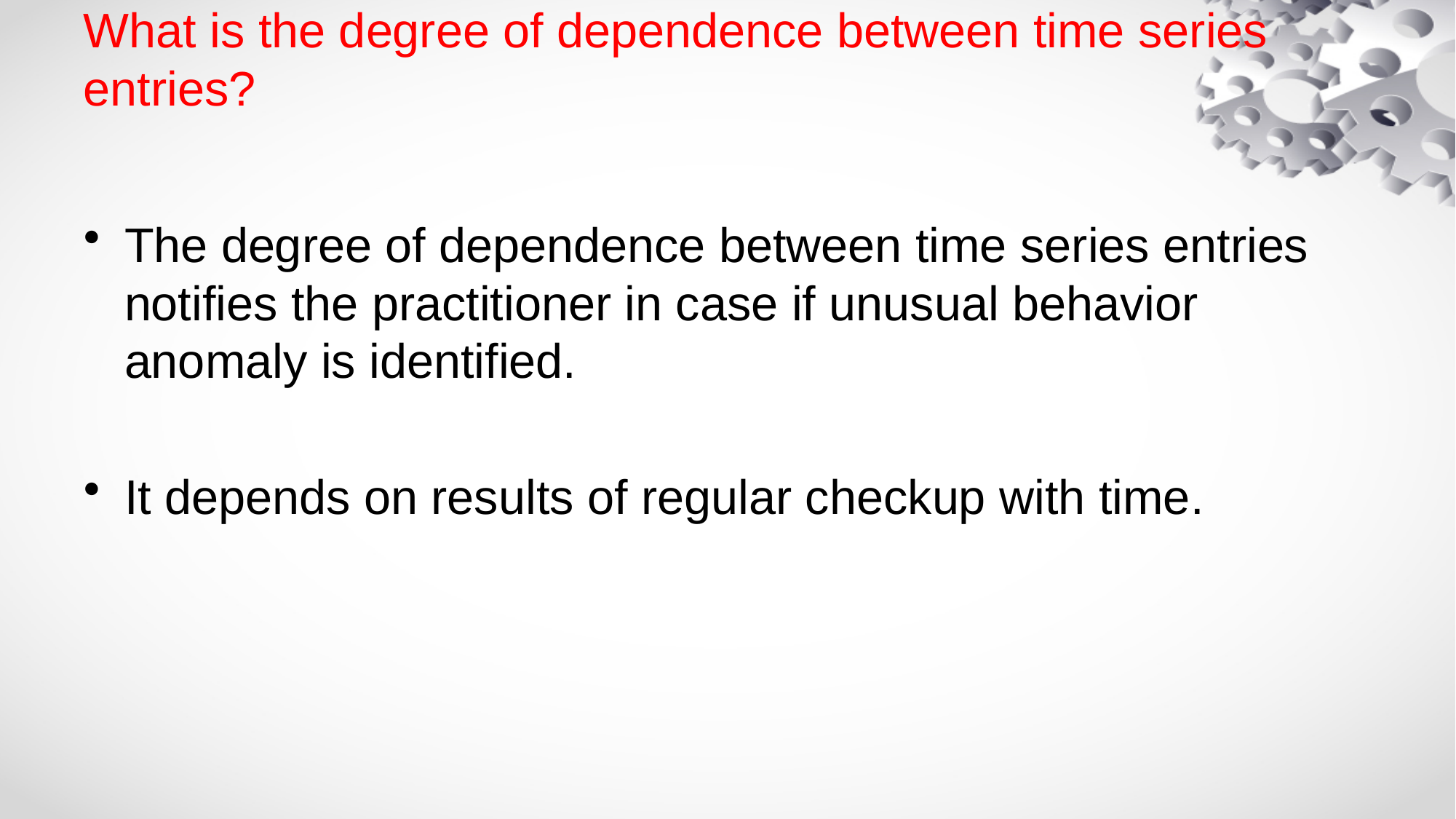

# What is the degree of dependence between time series entries?

The degree of dependence between time series entries notifies the practitioner in case if unusual behavior anomaly is identified.

It depends on results of regular checkup with time.